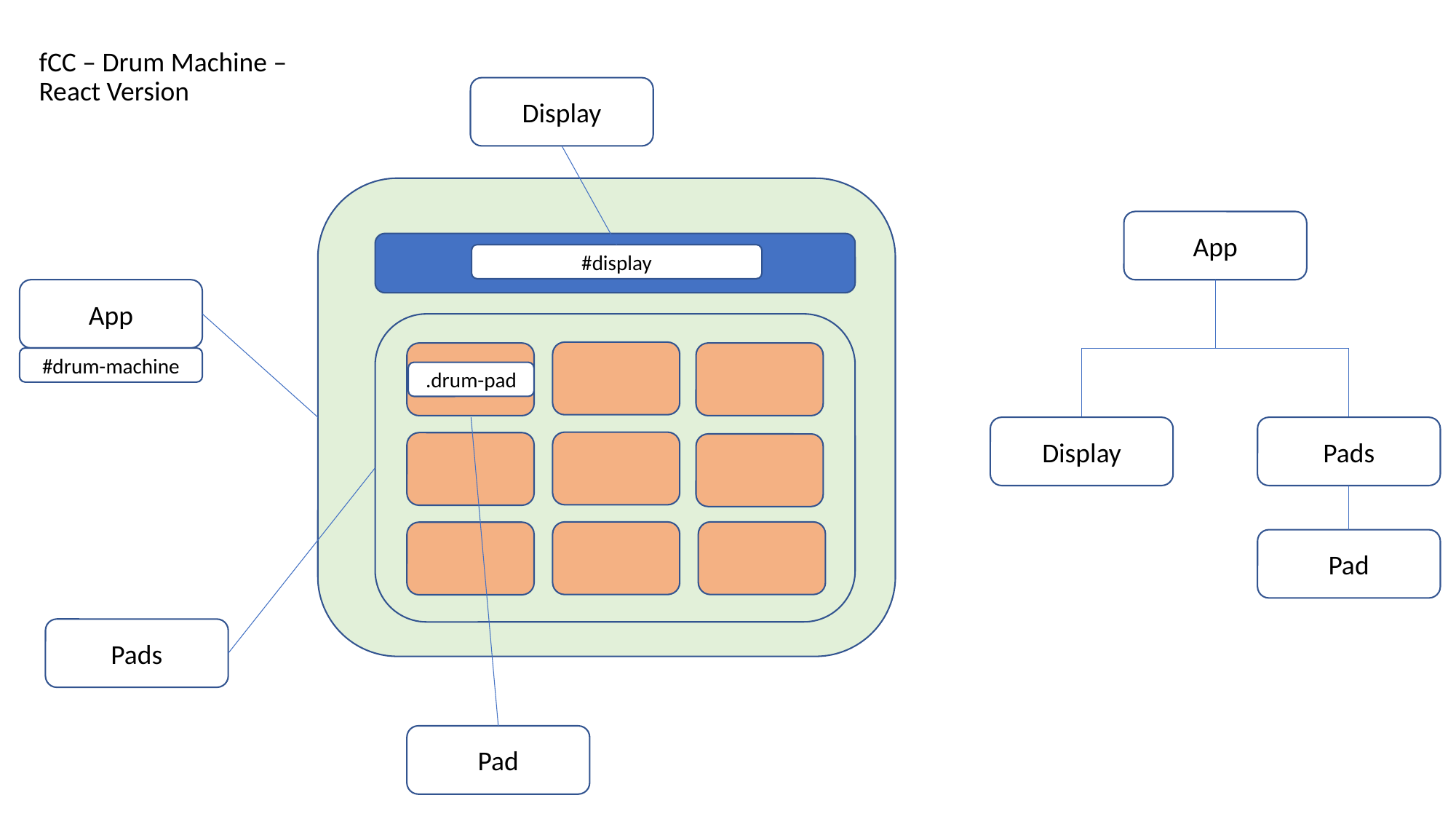

# fCC – Drum Machine – React Version
Display

App

#display
App

#drum-machine
.drum-pad
Display
Pads

Pad
Pads
Pad